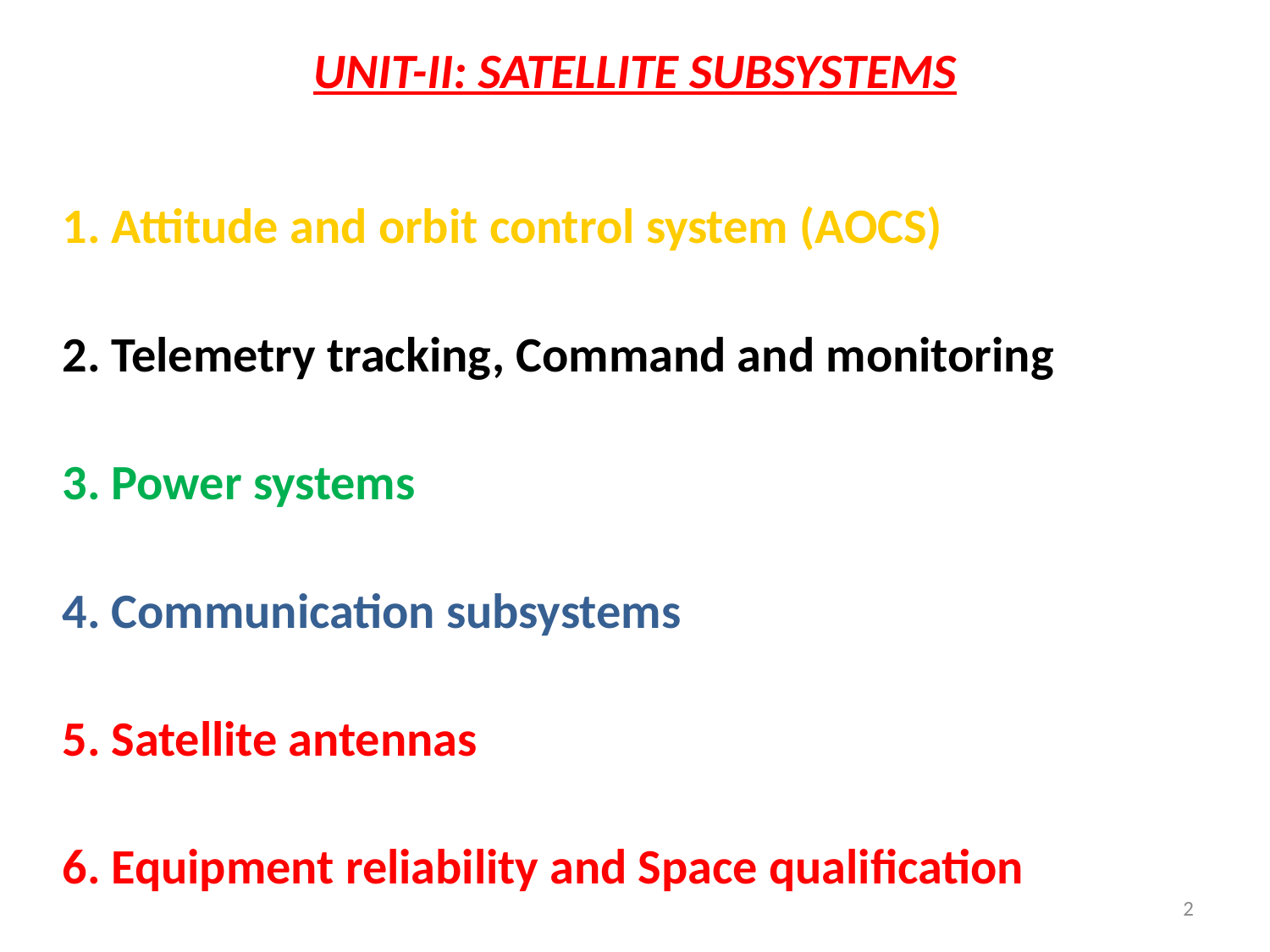

# UNIT-II: SATELLITE SUBSYSTEMS
1. Attitude and orbit control system (AOCS)
2. Telemetry tracking, Command and monitoring
3. Power systems
4. Communication subsystems
5. Satellite antennas
6. Equipment reliability and Space qualification

2